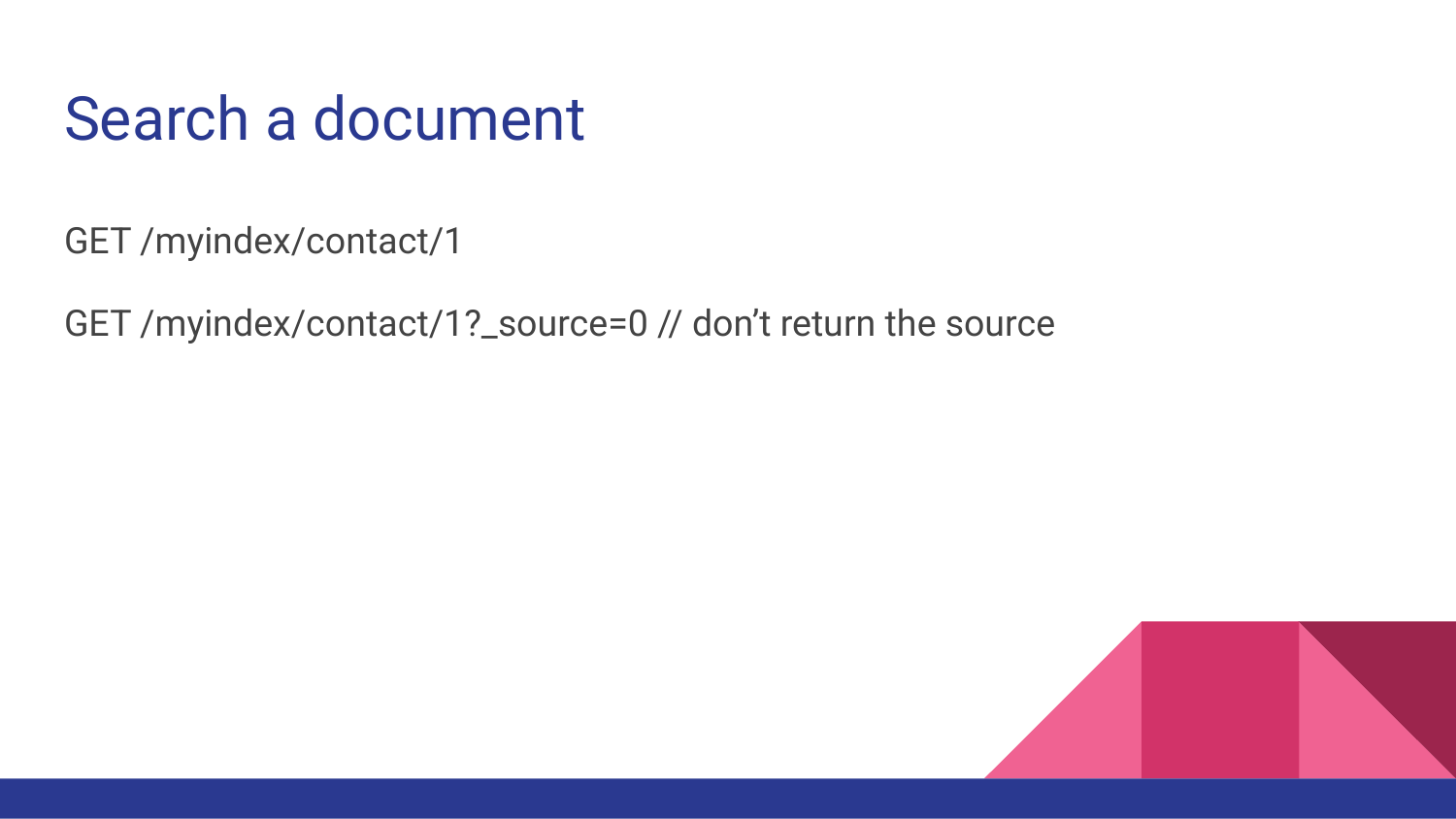

# Search a document
GET /myindex/contact/1
GET /myindex/contact/1?_source=0 // don’t return the source